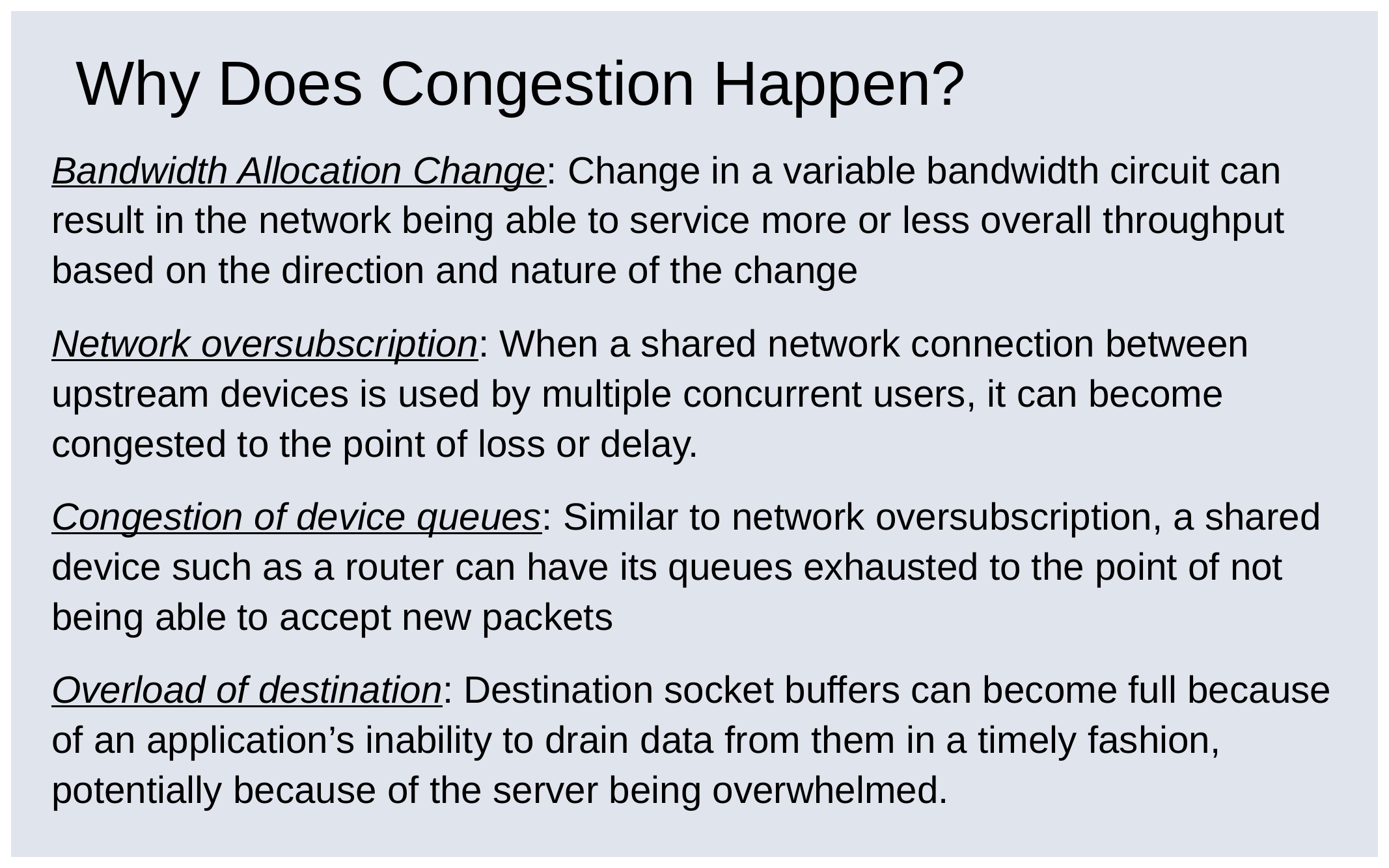

# Why Does Congestion Happen?
Bandwidth Allocation Change: Change in a variable bandwidth circuit can result in the network being able to service more or less overall throughput based on the direction and nature of the change
Network oversubscription: When a shared network connection between upstream devices is used by multiple concurrent users, it can become congested to the point of loss or delay.
Congestion of device queues: Similar to network oversubscription, a shared device such as a router can have its queues exhausted to the point of not being able to accept new packets
Overload of destination: Destination socket buffers can become full because of an application’s inability to drain data from them in a timely fashion, potentially because of the server being overwhelmed.